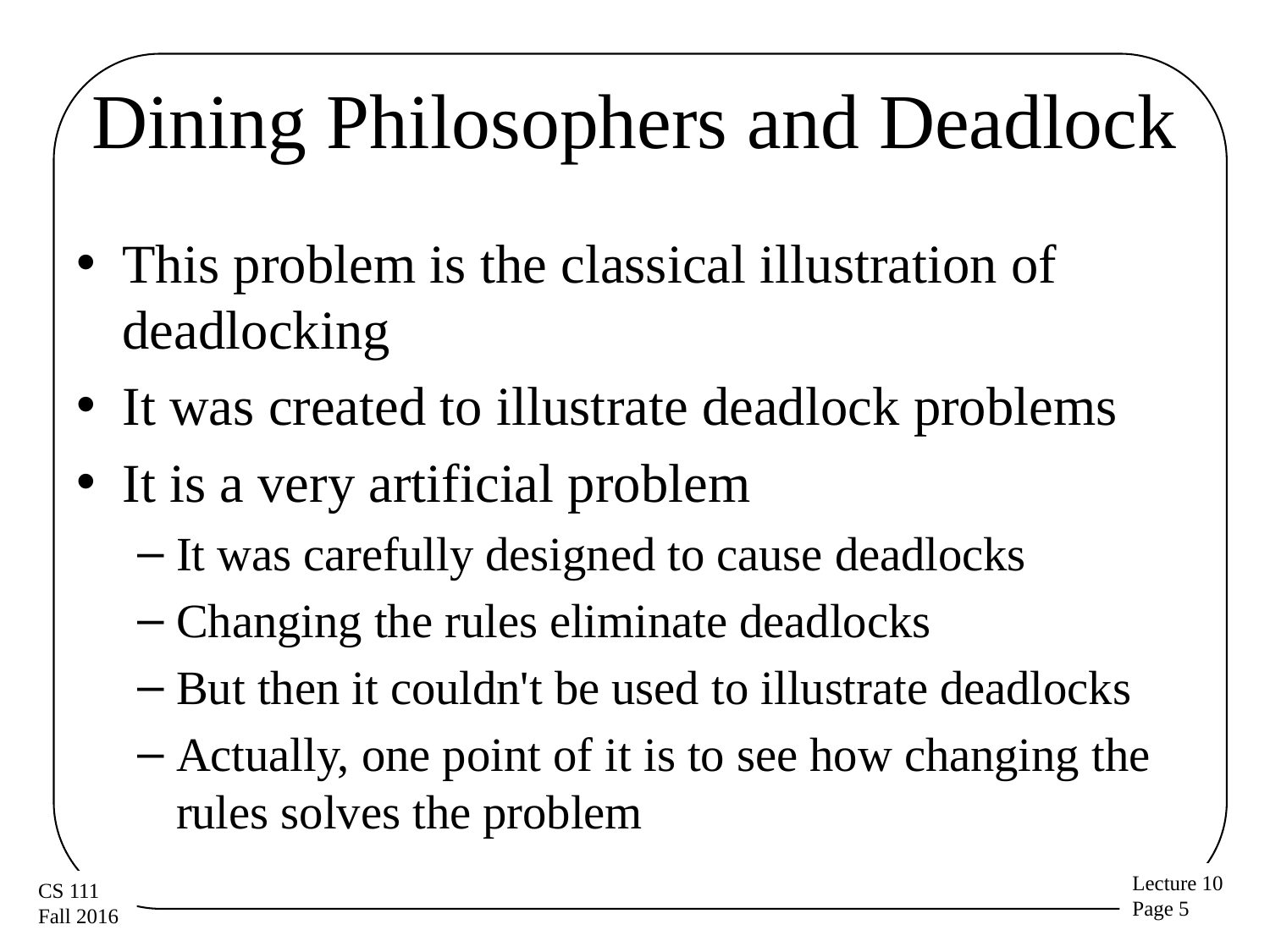

# Dining Philosophers and Deadlock
This problem is the classical illustration of deadlocking
It was created to illustrate deadlock problems
It is a very artificial problem
It was carefully designed to cause deadlocks
Changing the rules eliminate deadlocks
But then it couldn't be used to illustrate deadlocks
Actually, one point of it is to see how changing the rules solves the problem